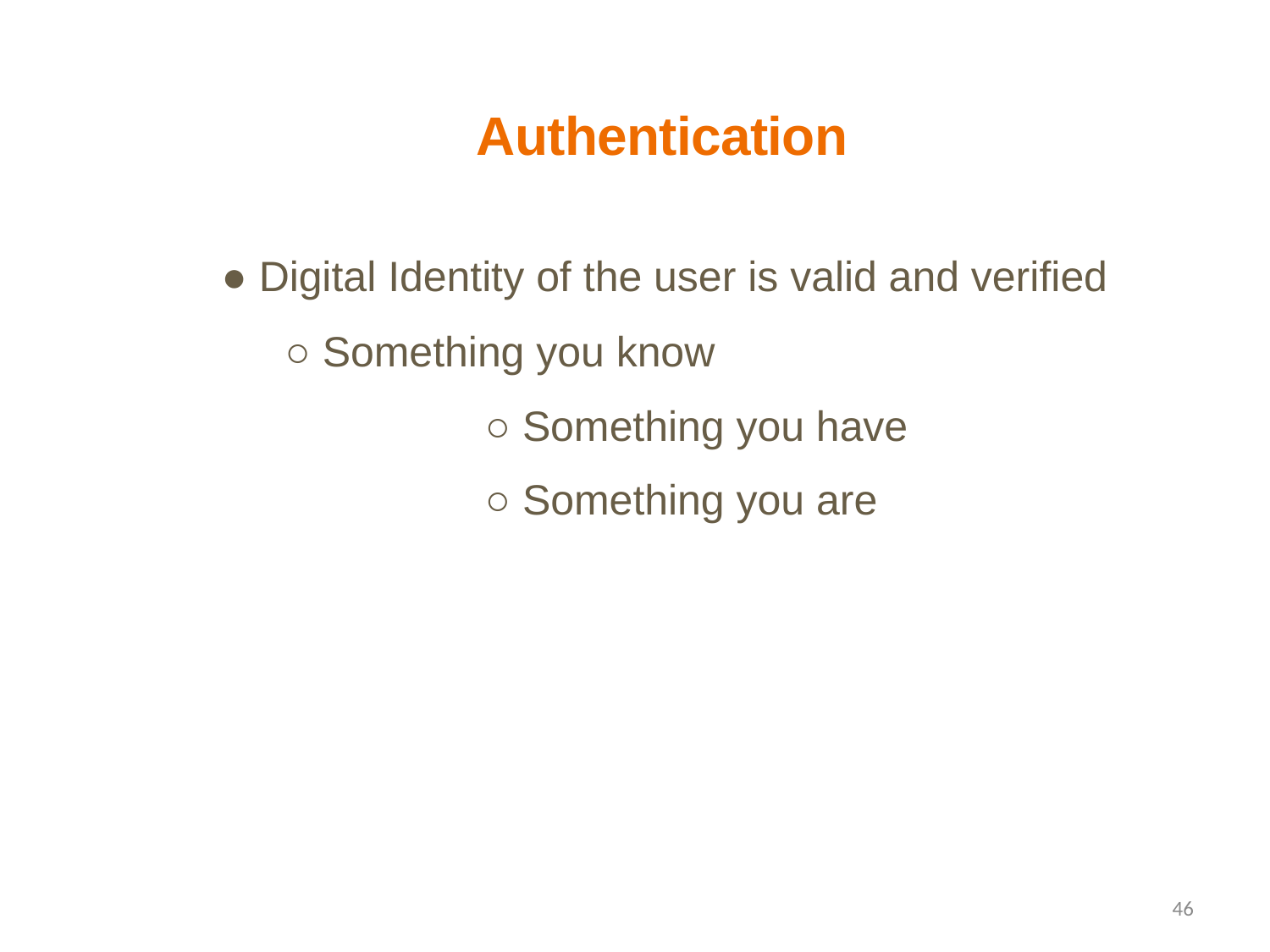

Authentication

● Digital Identity of the user is valid and verified
	○ Something you know

○ Something you have
○ Something you are

46